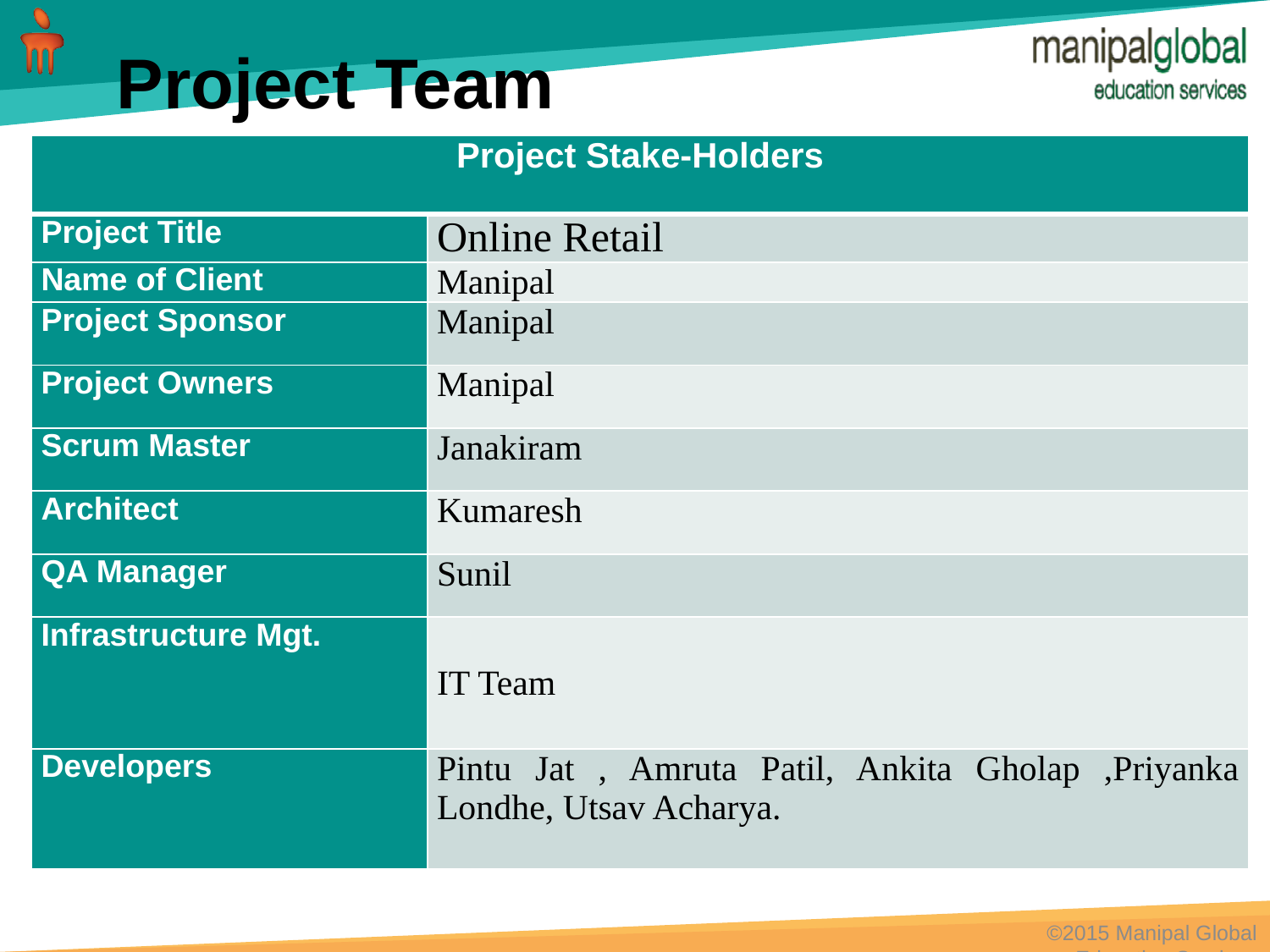

# Project Team
| Project Stake-Holders |  |
| --- | --- |
| Project Title | Online Retail |
| Name of Client | Manipal |
| Project Sponsor | Manipal |
| Project Owners | Manipal |
| Scrum Master | Janakiram |
| Architect | Kumaresh |
| QA Manager | Sunil |
| Infrastructure Mgt. | IT Team |
| Developers | Pintu Jat , Amruta Patil, Ankita Gholap ,Priyanka Londhe, Utsav Acharya. |